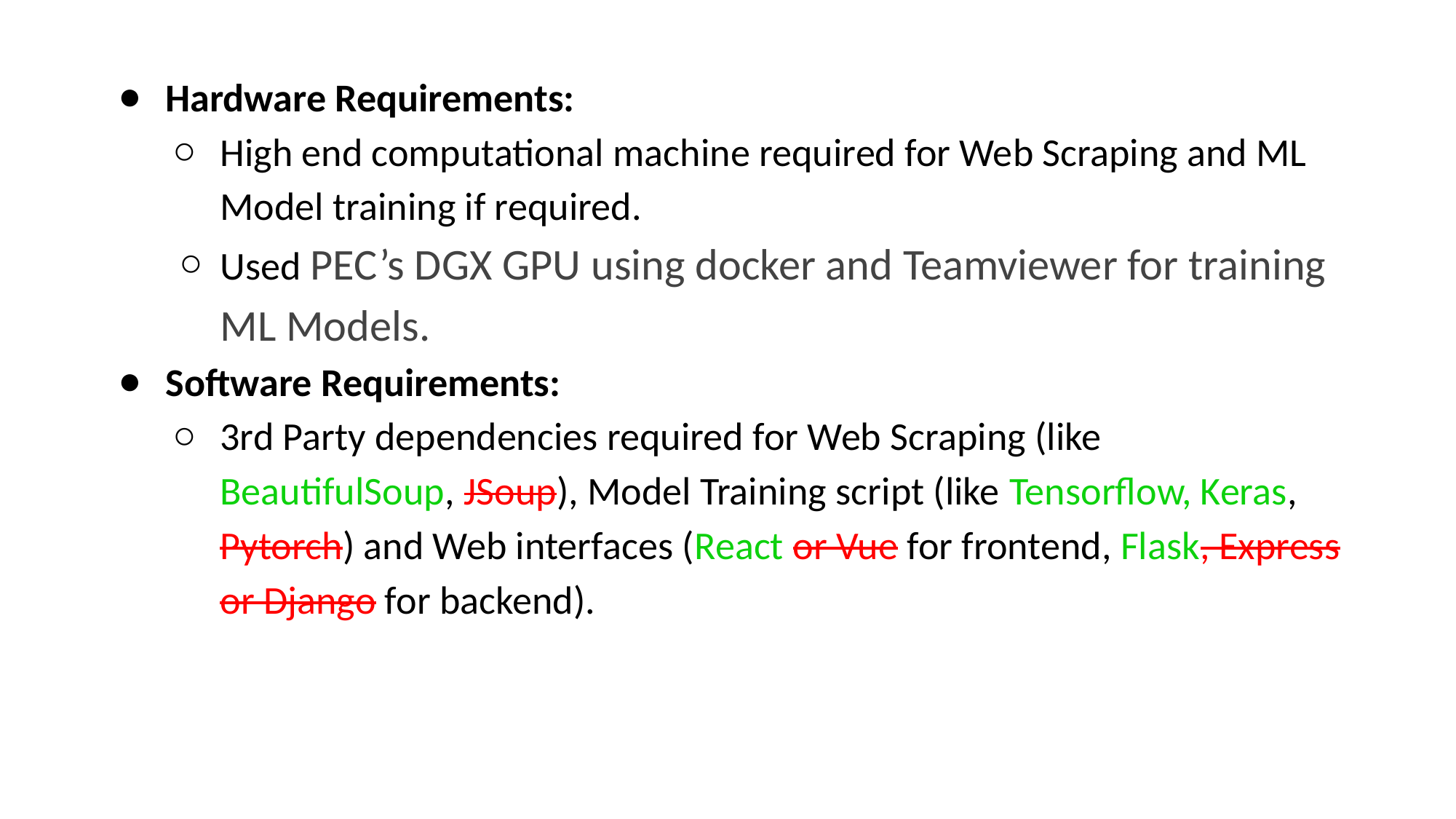

Hardware Requirements:
High end computational machine required for Web Scraping and ML Model training if required.
Used PEC’s DGX GPU using docker and Teamviewer for training ML Models.
Software Requirements:
3rd Party dependencies required for Web Scraping (like BeautifulSoup, JSoup), Model Training script (like Tensorflow, Keras, Pytorch) and Web interfaces (React or Vue for frontend, Flask, Express or Django for backend).